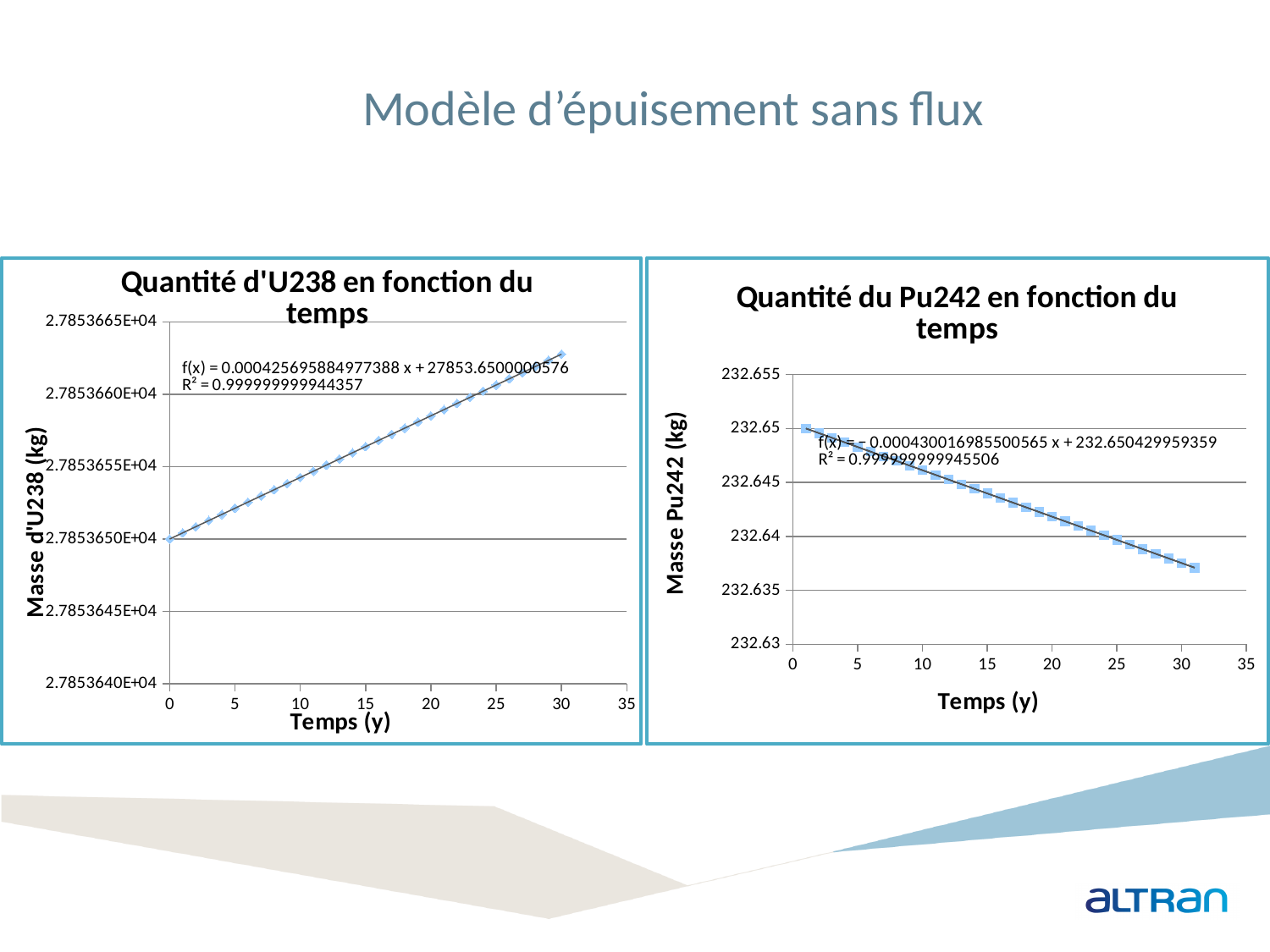

Modèle d’épuisement sans flux

### Chart: Quantité d'U238 en fonction du temps

| Category |  |
|---|---|

### Chart: Quantité du Pu242 en fonction du temps

| Category |  |
|---|---|